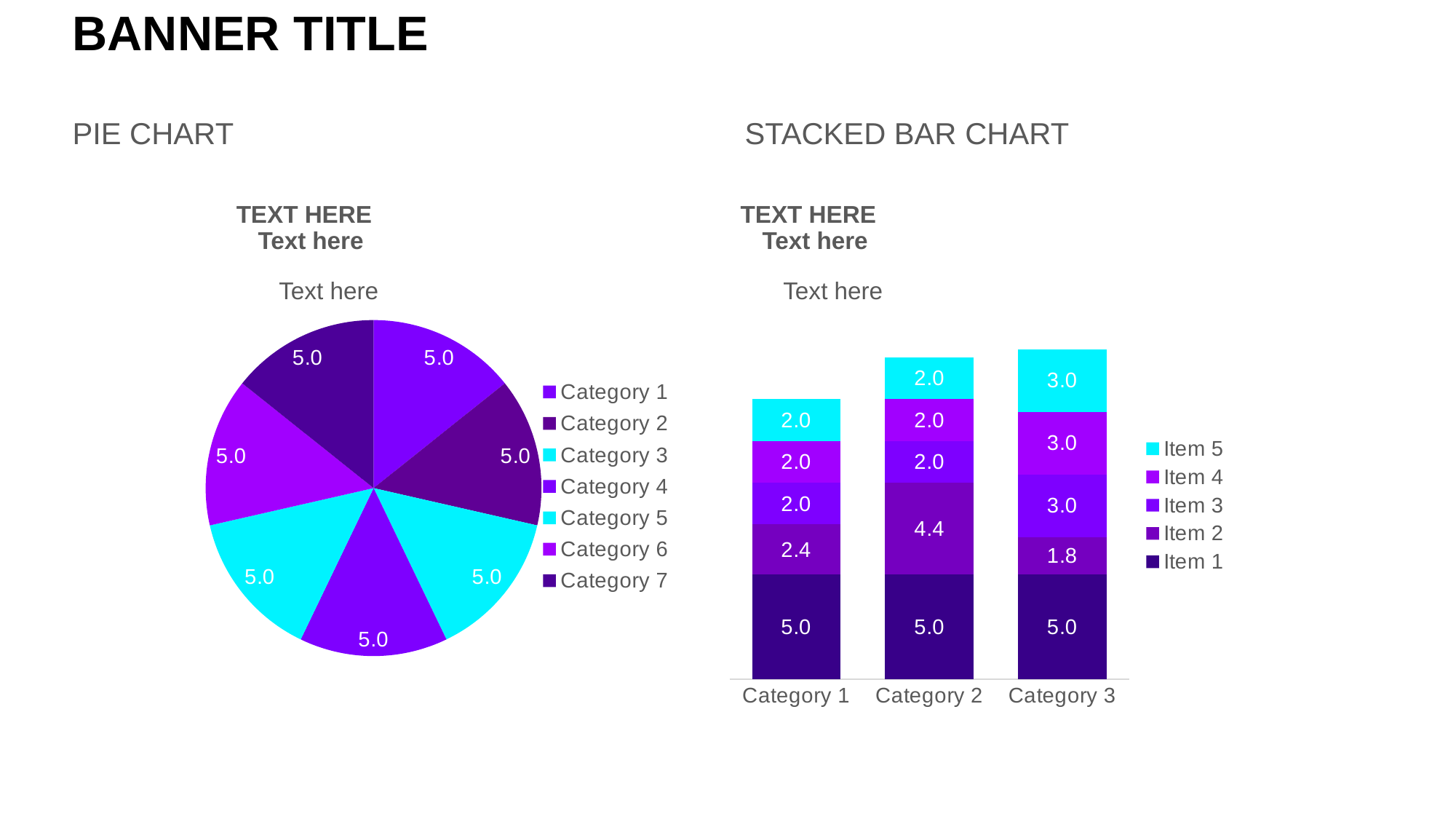

# Banner title
Pie Chart
Stacked Bar Chart
Text here
Text here
Text here
Text here
Text here
Text here

### Chart

| Category | Item 1 | Item 2 | Item 3 | Item 4 | Item 5 |
|---|---|---|---|---|---|
| Category 1 | 5.0 | 2.4 | 2.0 | 2.0 | 2.0 |
| Category 2 | 5.0 | 4.4 | 2.0 | 2.0 | 2.0 |
| Category 3 | 5.0 | 1.8 | 3.0 | 3.0 | 3.0 |

### Chart

| Category | Item 1 |
|---|---|
| Category 1 | 5.0 |
| Category 2 | 5.0 |
| Category 3 | 5.0 |
| Category 4 | 5.0 |
| Category 5 | 5.0 |
| Category 6 | 5.0 |
| Category 7 | 5.0 |